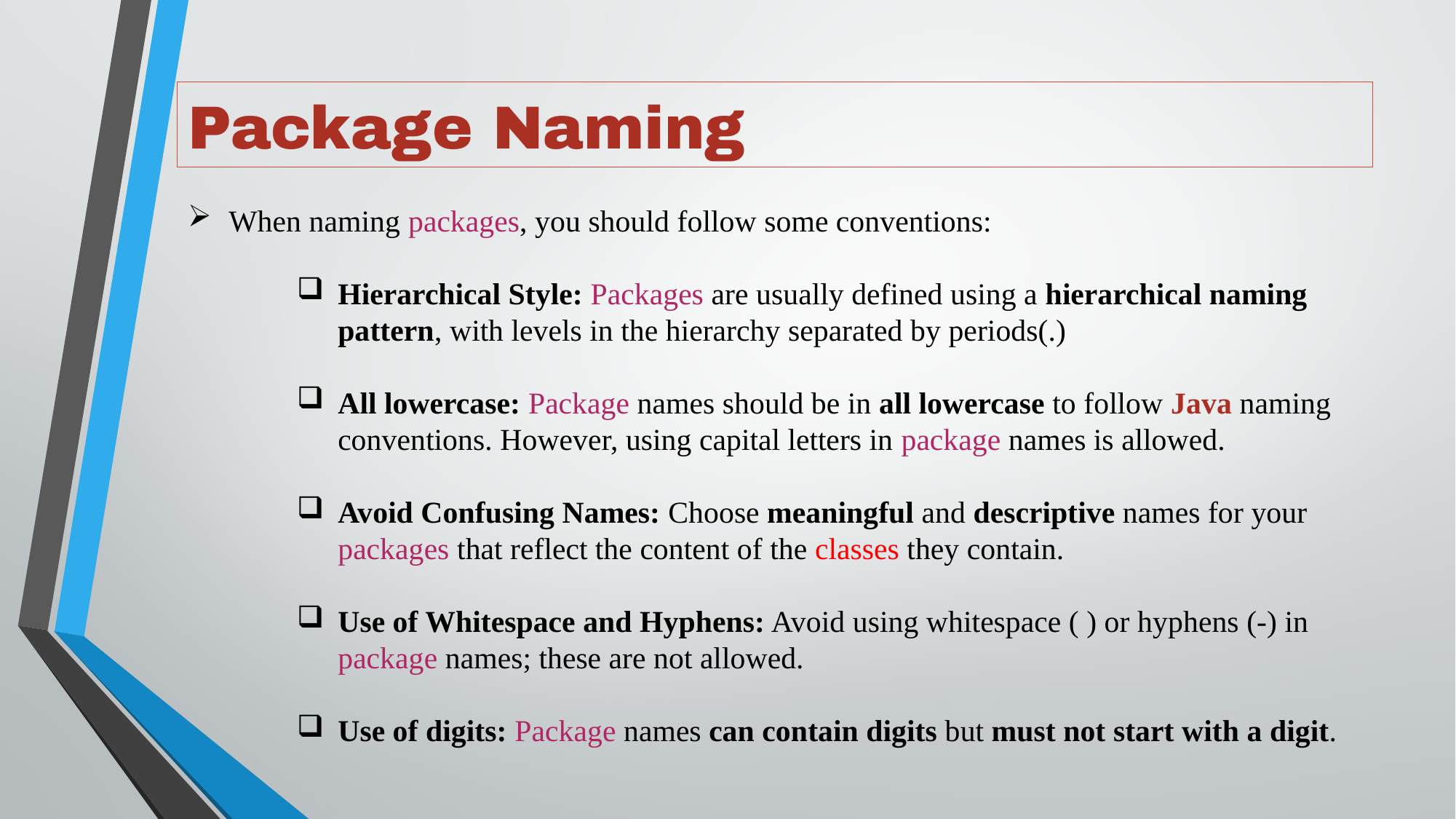

# Package Naming
When naming packages, you should follow some conventions:

Hierarchical Style: Packages are usually defined using a hierarchical naming pattern, with levels in the hierarchy separated by periods(.)

All lowercase: Package names should be in all lowercase to follow Java naming conventions. However, using capital letters in package names is allowed.

Avoid Confusing Names: Choose meaningful and descriptive names for your packages that reflect the content of the classes they contain.

Use of Whitespace and Hyphens: Avoid using whitespace ( ) or hyphens (-) in package names; these are not allowed.

Use of digits: Package names can contain digits but must not start with a digit.